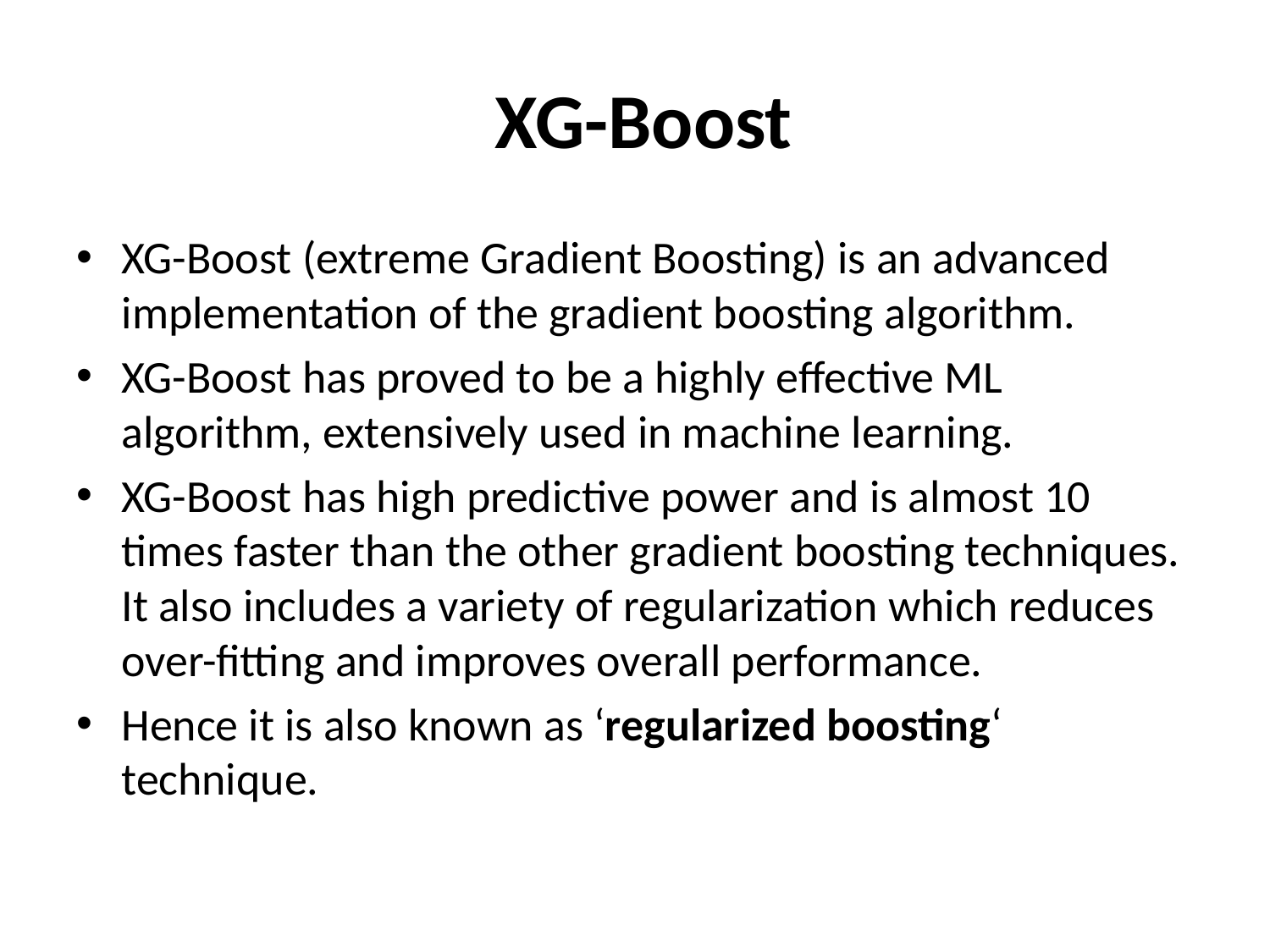

# XG-Boost
XG-Boost (extreme Gradient Boosting) is an advanced implementation of the gradient boosting algorithm.
XG-Boost has proved to be a highly effective ML algorithm, extensively used in machine learning.
XG-Boost has high predictive power and is almost 10 times faster than the other gradient boosting techniques. It also includes a variety of regularization which reduces over-fitting and improves overall performance.
Hence it is also known as ‘regularized boosting‘ technique.